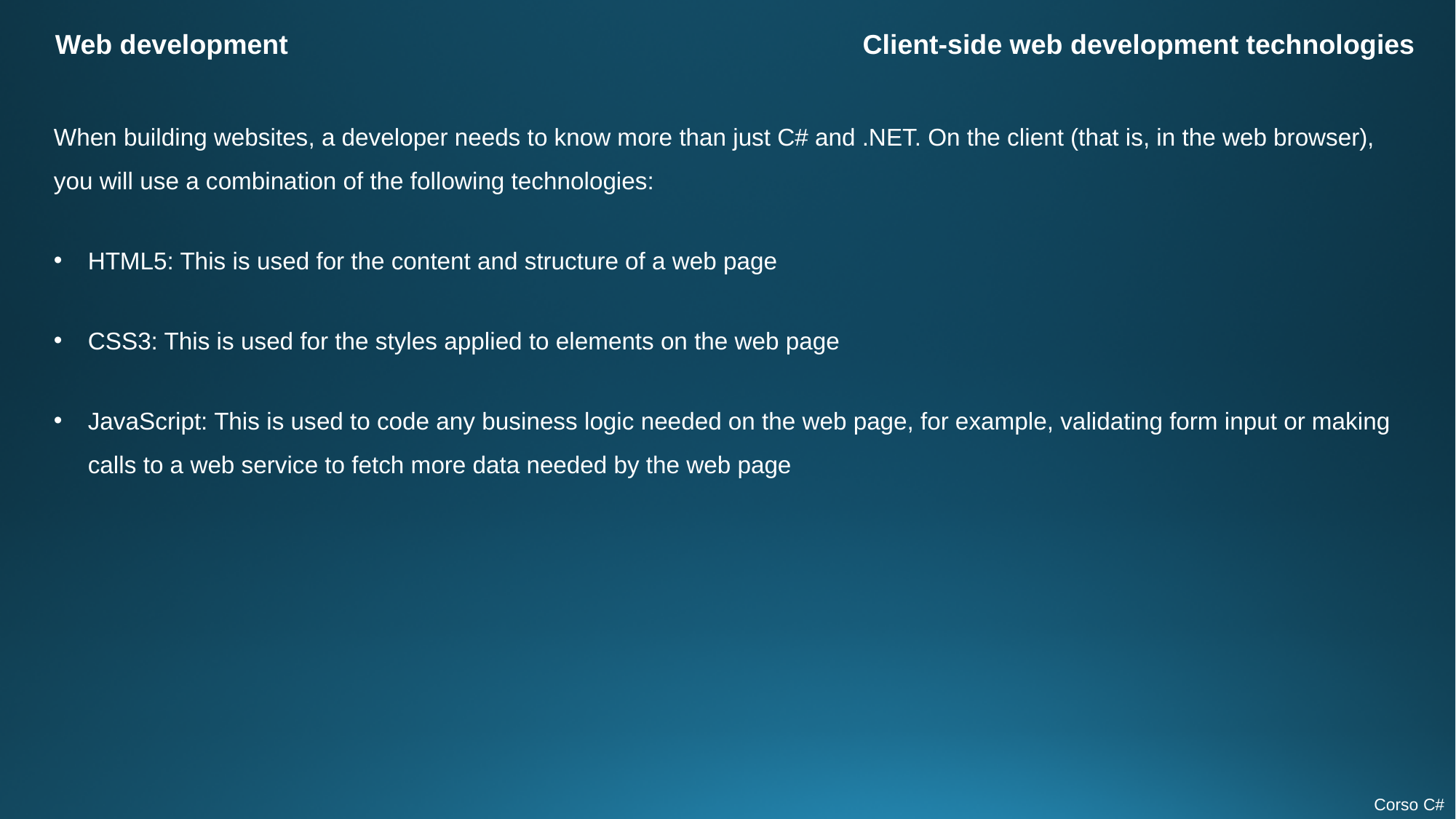

Web development
Client-side web development technologies
When building websites, a developer needs to know more than just C# and .NET. On the client (that is, in the web browser), you will use a combination of the following technologies:
HTML5: This is used for the content and structure of a web page
CSS3: This is used for the styles applied to elements on the web page
JavaScript: This is used to code any business logic needed on the web page, for example, validating form input or making calls to a web service to fetch more data needed by the web page
Corso C#